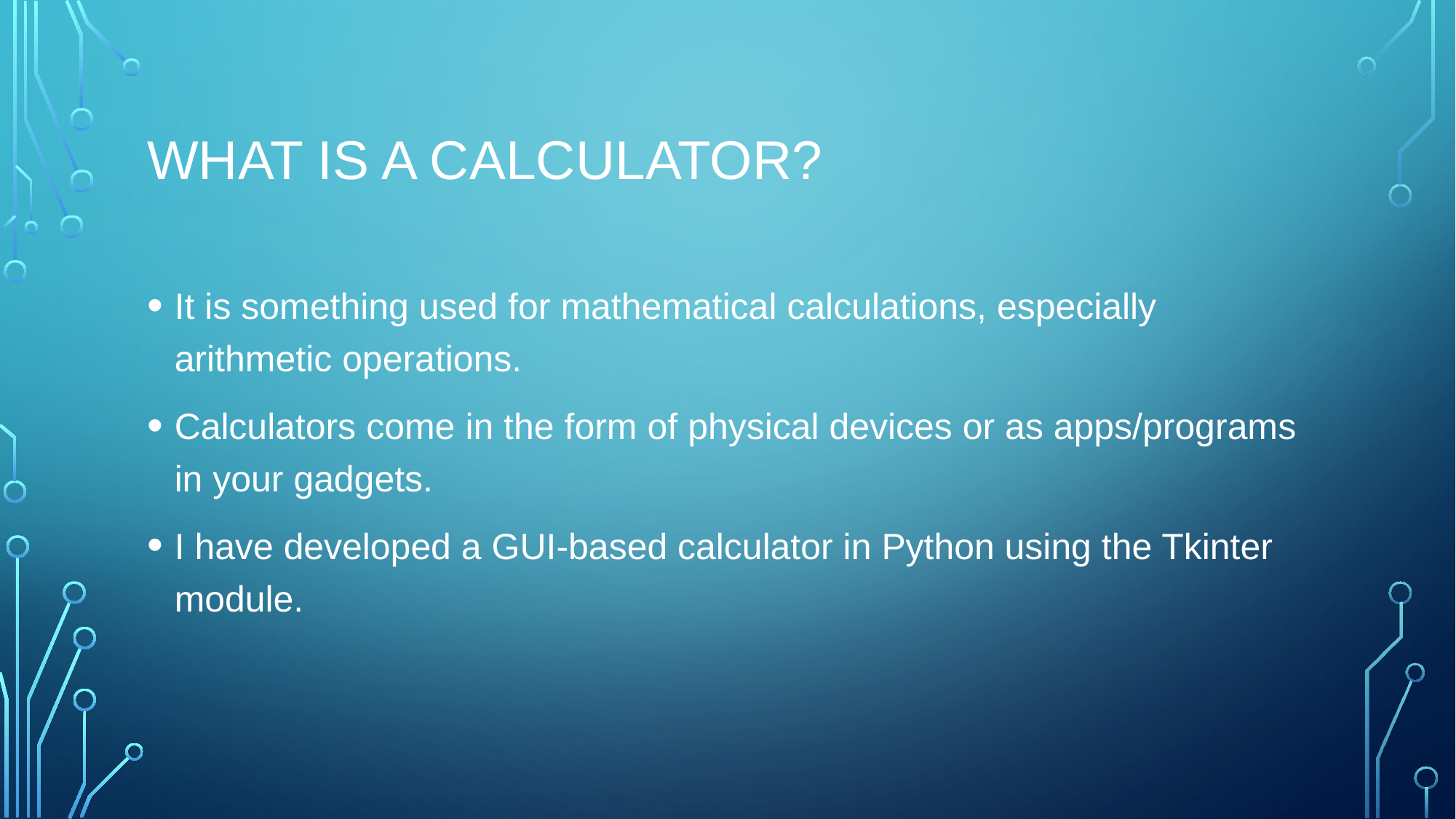

# What is a calculator?
It is something used for mathematical calculations, especially arithmetic operations.
Calculators come in the form of physical devices or as apps/programs in your gadgets.
I have developed a GUI-based calculator in Python using the Tkinter module.